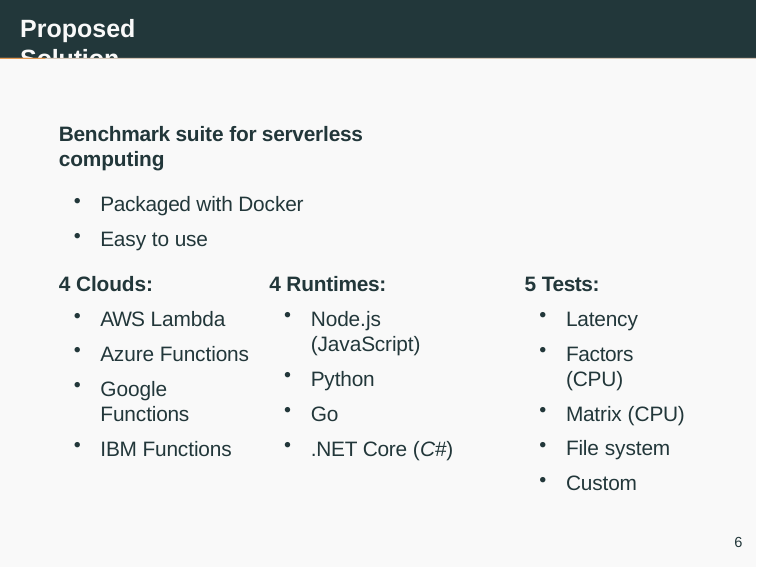

# Proposed Solution

Benchmark suite for serverless computing
Packaged with Docker
Easy to use
4 Runtimes:
Node.js (JavaScript)
Python
Go
.NET Core (C#)
5 Tests:
Latency
Factors (CPU)
Matrix (CPU)
File system
Custom
4 Clouds:
AWS Lambda
Azure Functions
Google Functions
IBM Functions
6